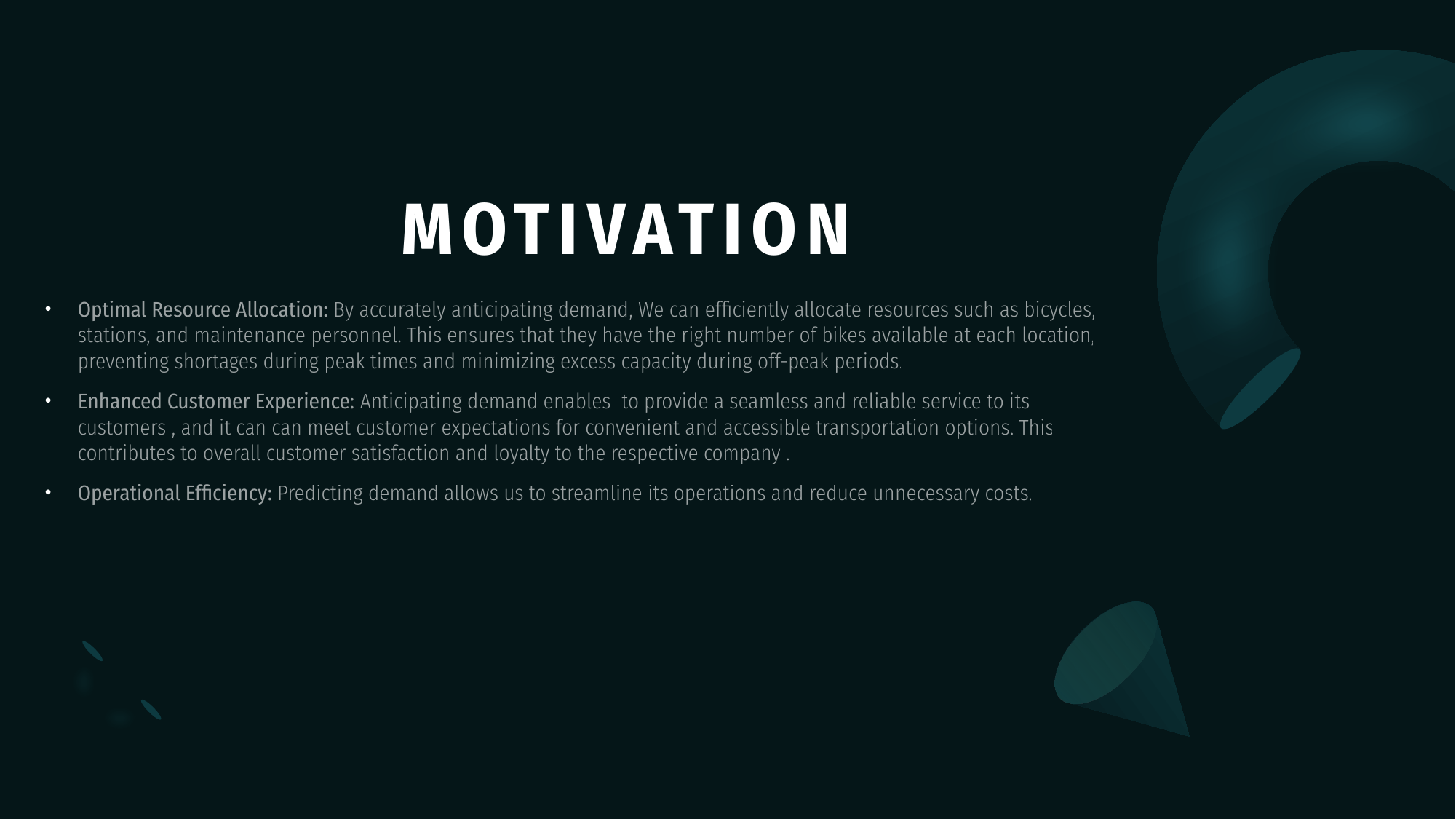

# MOTIVATION
Optimal Resource Allocation: By accurately anticipating demand, We can efficiently allocate resources such as bicycles, stations, and maintenance personnel. This ensures that they have the right number of bikes available at each location, preventing shortages during peak times and minimizing excess capacity during off-peak periods.
Enhanced Customer Experience: Anticipating demand enables  to provide a seamless and reliable service to its customers , and it can can meet customer expectations for convenient and accessible transportation options. This contributes to overall customer satisfaction and loyalty to the respective company .
Operational Efficiency: Predicting demand allows us to streamline its operations and reduce unnecessary costs.